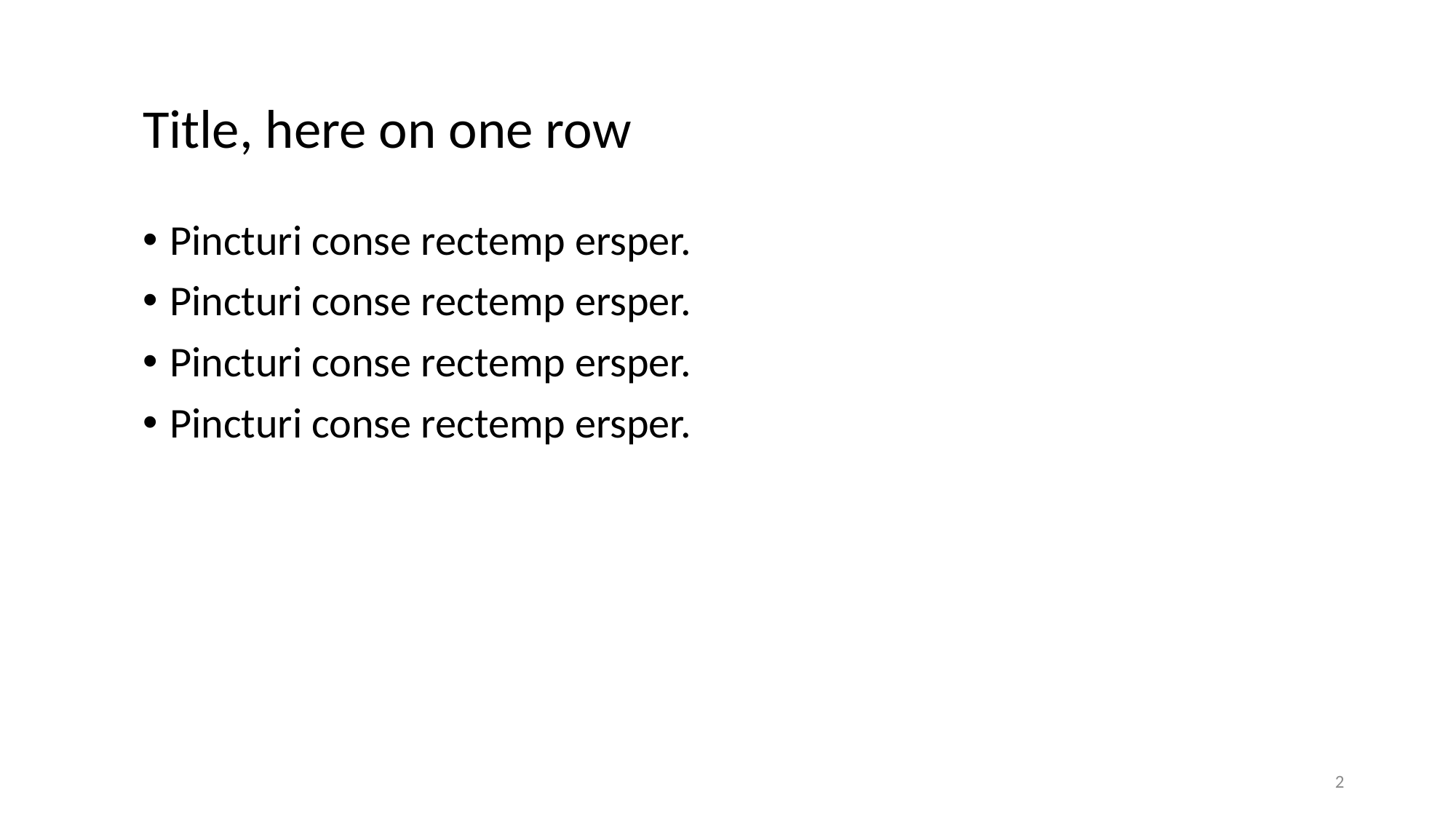

# Title, here on one row
Pincturi conse rectemp ersper.
Pincturi conse rectemp ersper.
Pincturi conse rectemp ersper.
Pincturi conse rectemp ersper.

2